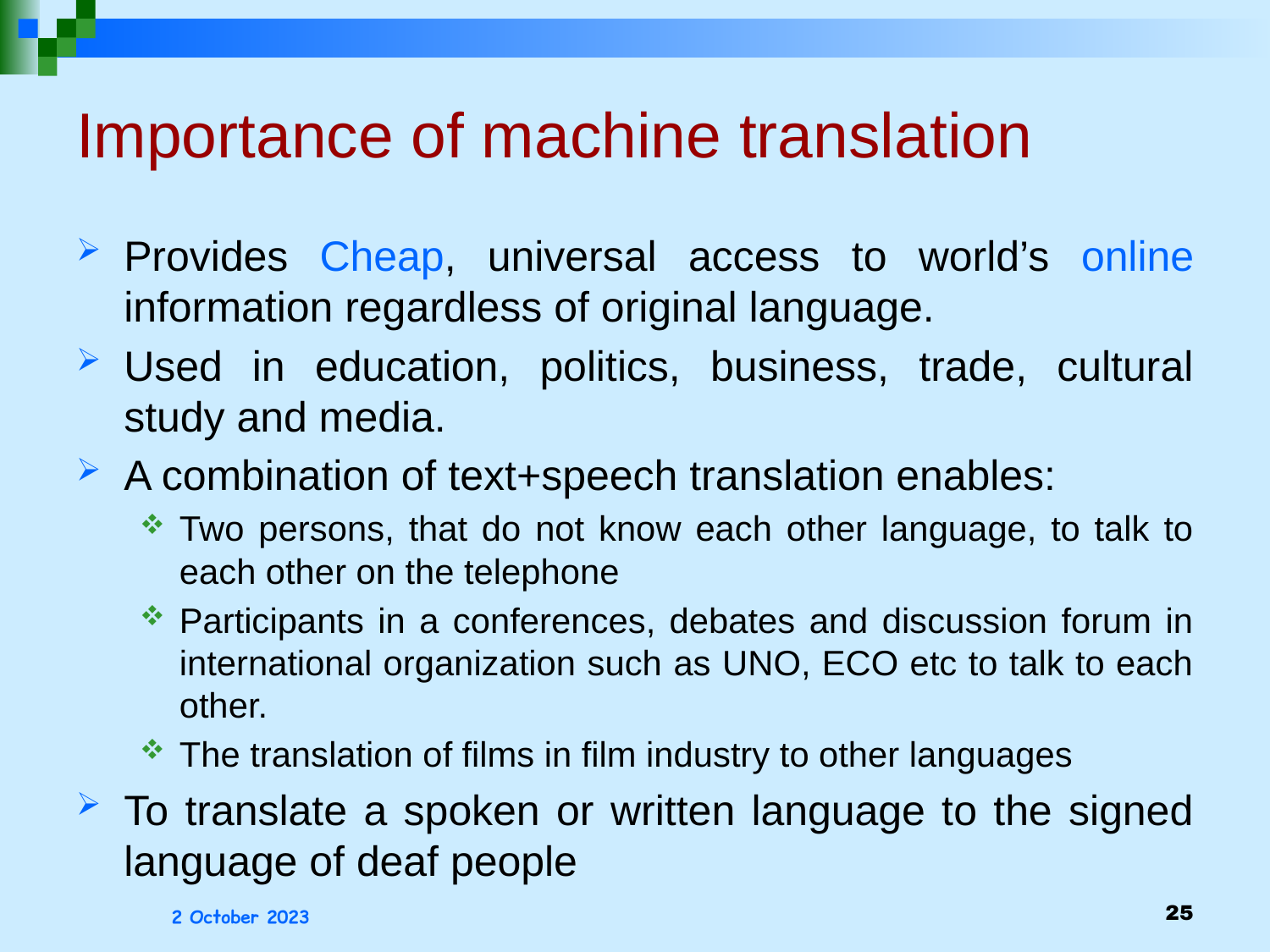

# Importance of machine translation
Provides Cheap, universal access to world’s online information regardless of original language.
Used in education, politics, business, trade, cultural study and media.
A combination of text+speech translation enables:
Two persons, that do not know each other language, to talk to each other on the telephone
Participants in a conferences, debates and discussion forum in international organization such as UNO, ECO etc to talk to each other.
The translation of films in film industry to other languages
To translate a spoken or written language to the signed language of deaf people
2 October 2023
25